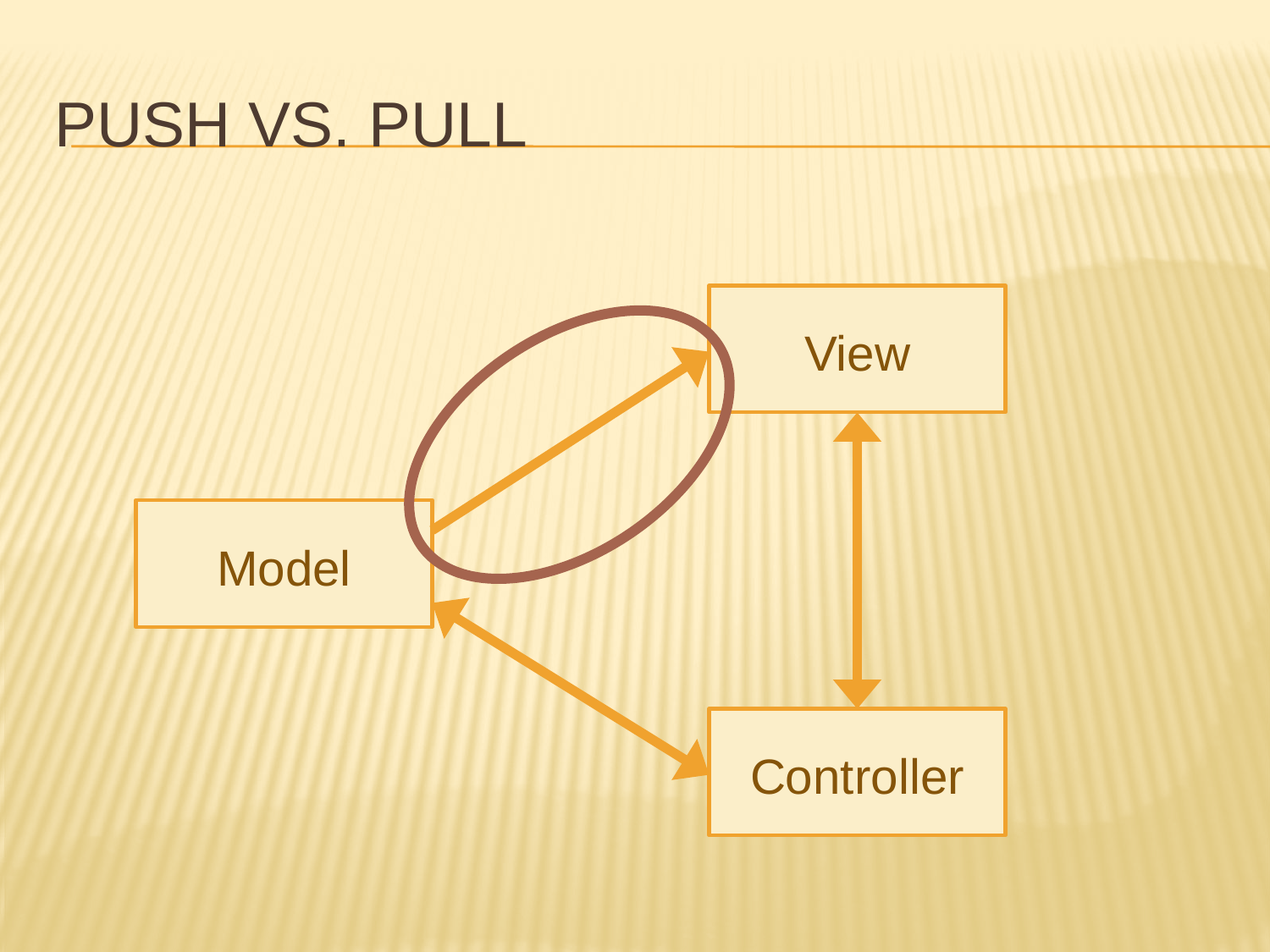

# Push vs. Pull

View

Model

Controller